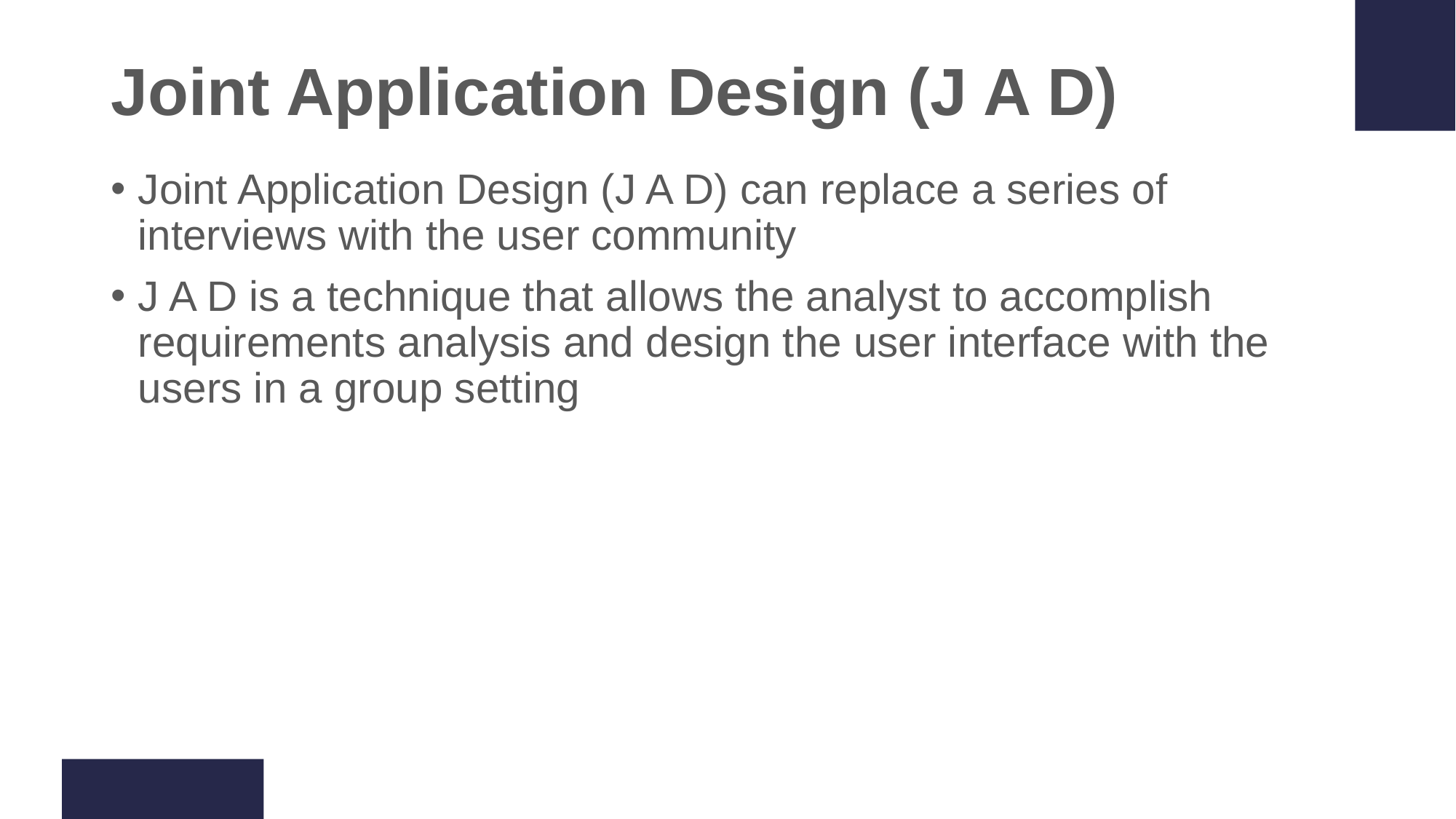

# Joint Application Design (J A D)
Joint Application Design (J A D) can replace a series of interviews with the user community
J A D is a technique that allows the analyst to accomplish requirements analysis and design the user interface with the users in a group setting